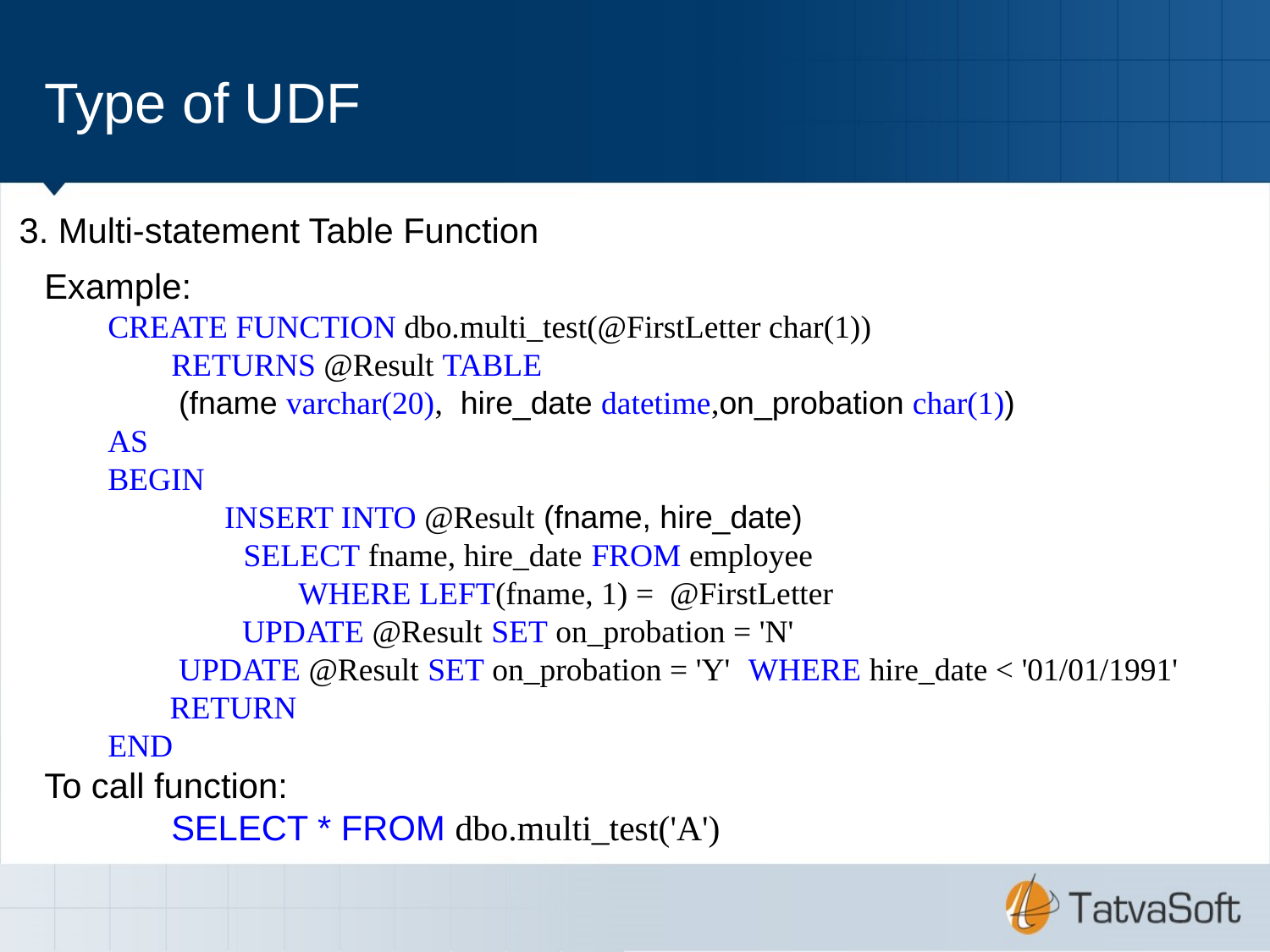

Type of UDF
3. Multi-statement Table Function
Example:
	CREATE FUNCTION dbo.multi_test(@FirstLetter char(1))
		RETURNS @Result TABLE
	        (fname varchar(20),  hire_date datetime,on_probation char(1))
	AS
  	BEGIN
  		      INSERT INTO @Result (fname, hire_date)
              		 SELECT fname, hire_date FROM employee
               		WHERE LEFT(fname, 1) =  @FirstLetter
		        UPDATE @Result SET on_probation = 'N'
	        UPDATE @Result SET on_probation = 'Y'  WHERE hire_date < '01/01/1991'
	       RETURN
	END
To call function:
		SELECT * FROM dbo.multi_test('A')